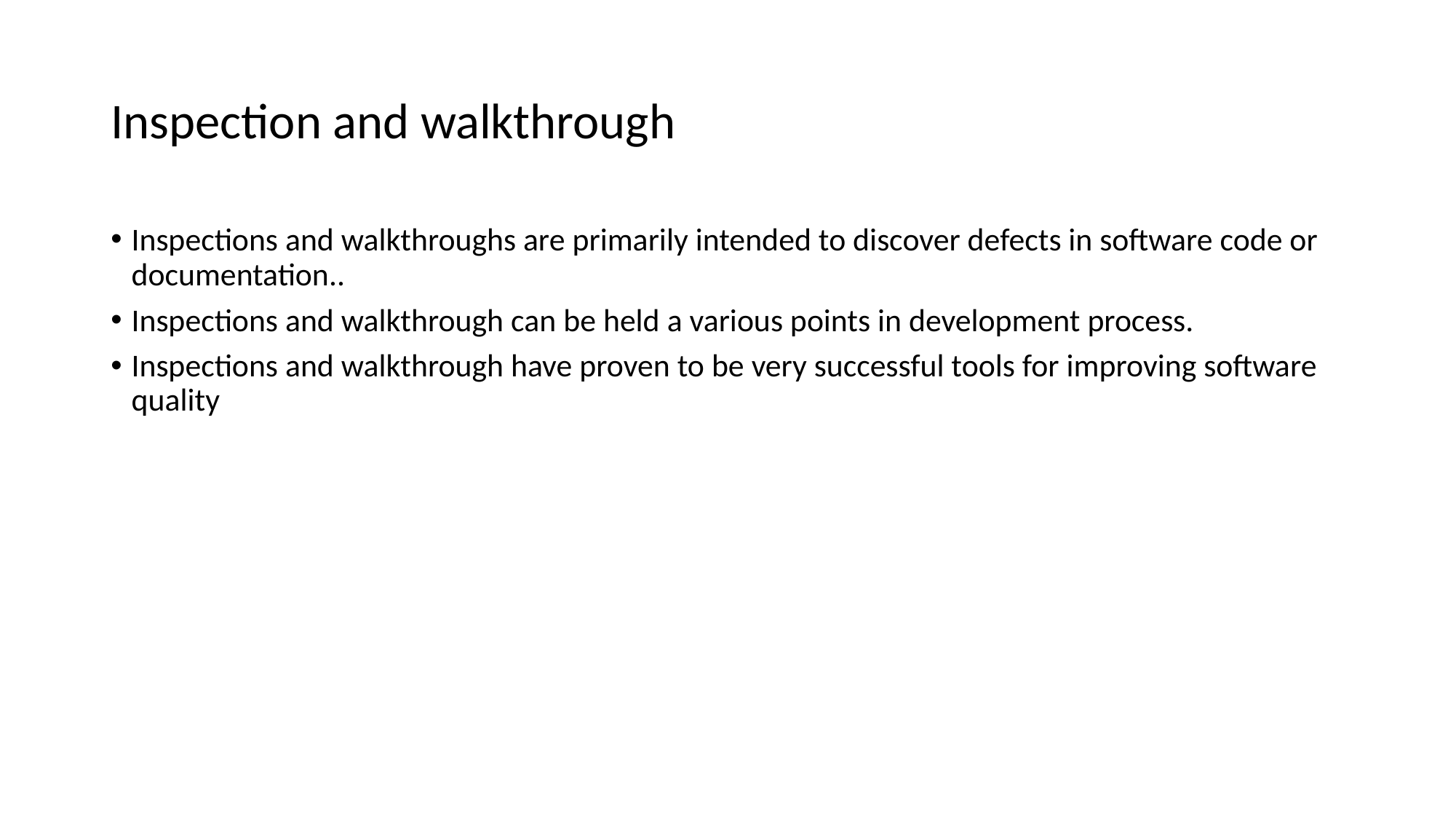

# Inspection and walkthrough
Inspections and walkthroughs are primarily intended to discover defects in software code or documentation..
Inspections and walkthrough can be held a various points in development process.
Inspections and walkthrough have proven to be very successful tools for improving software quality